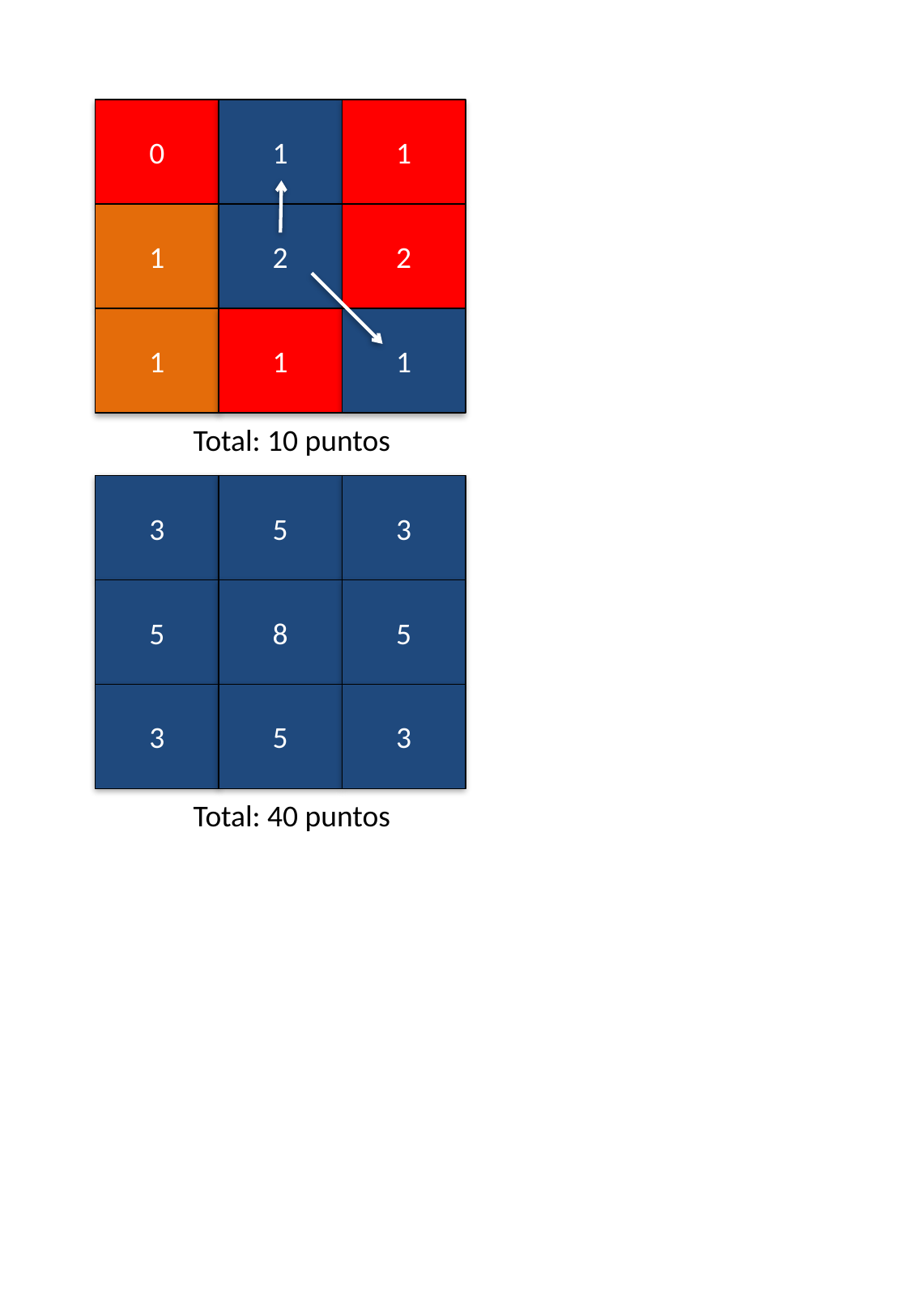

0
1
1
1
2
2
1
1
1
Total: 10 puntos
3
5
3
5
8
5
3
5
3
Total: 40 puntos